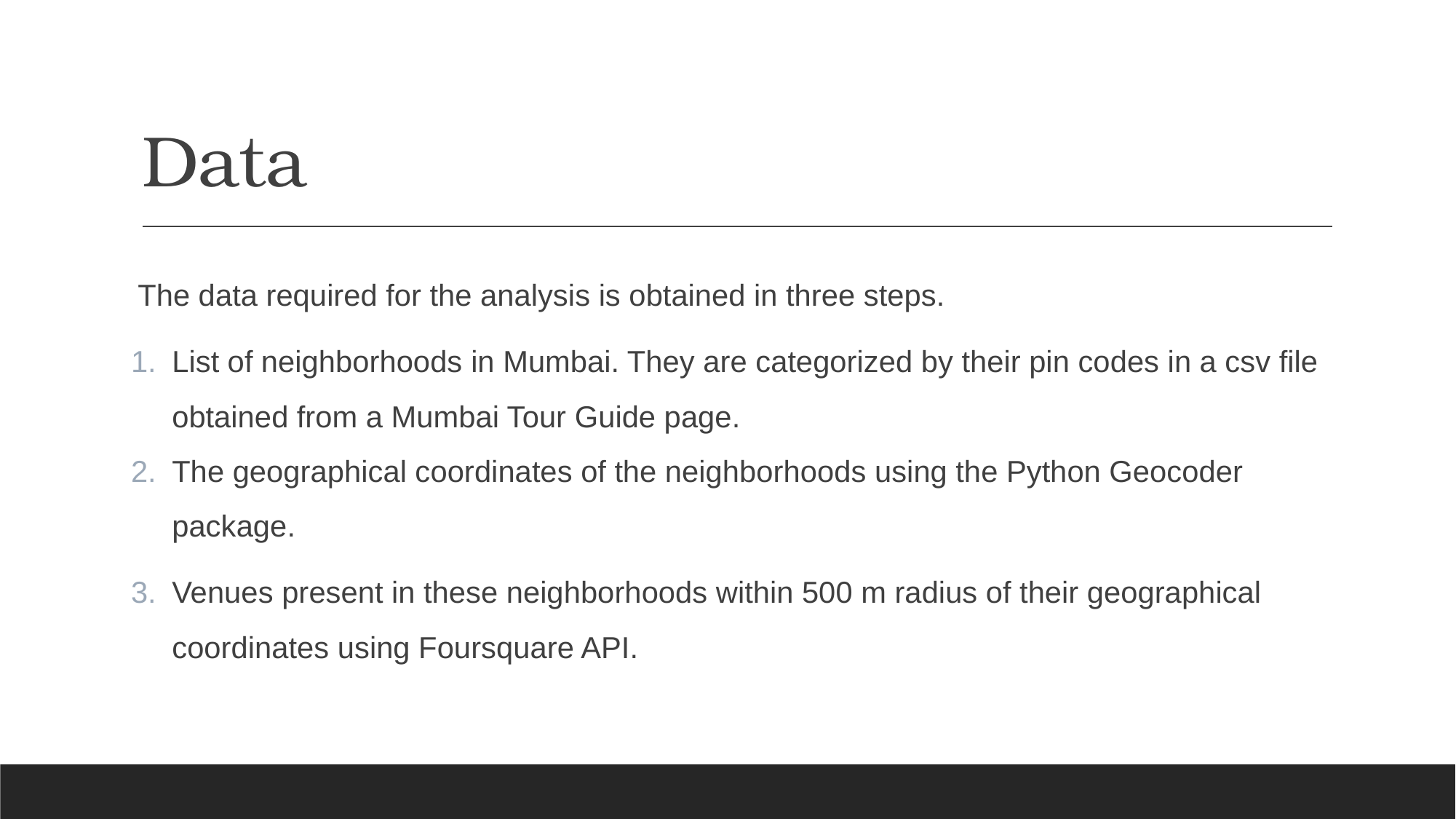

# Data
The data required for the analysis is obtained in three steps.
List of neighborhoods in Mumbai. They are categorized by their pin codes in a csv file obtained from a Mumbai Tour Guide page.
The geographical coordinates of the neighborhoods using the Python Geocoder package.
Venues present in these neighborhoods within 500 m radius of their geographical coordinates using Foursquare API.